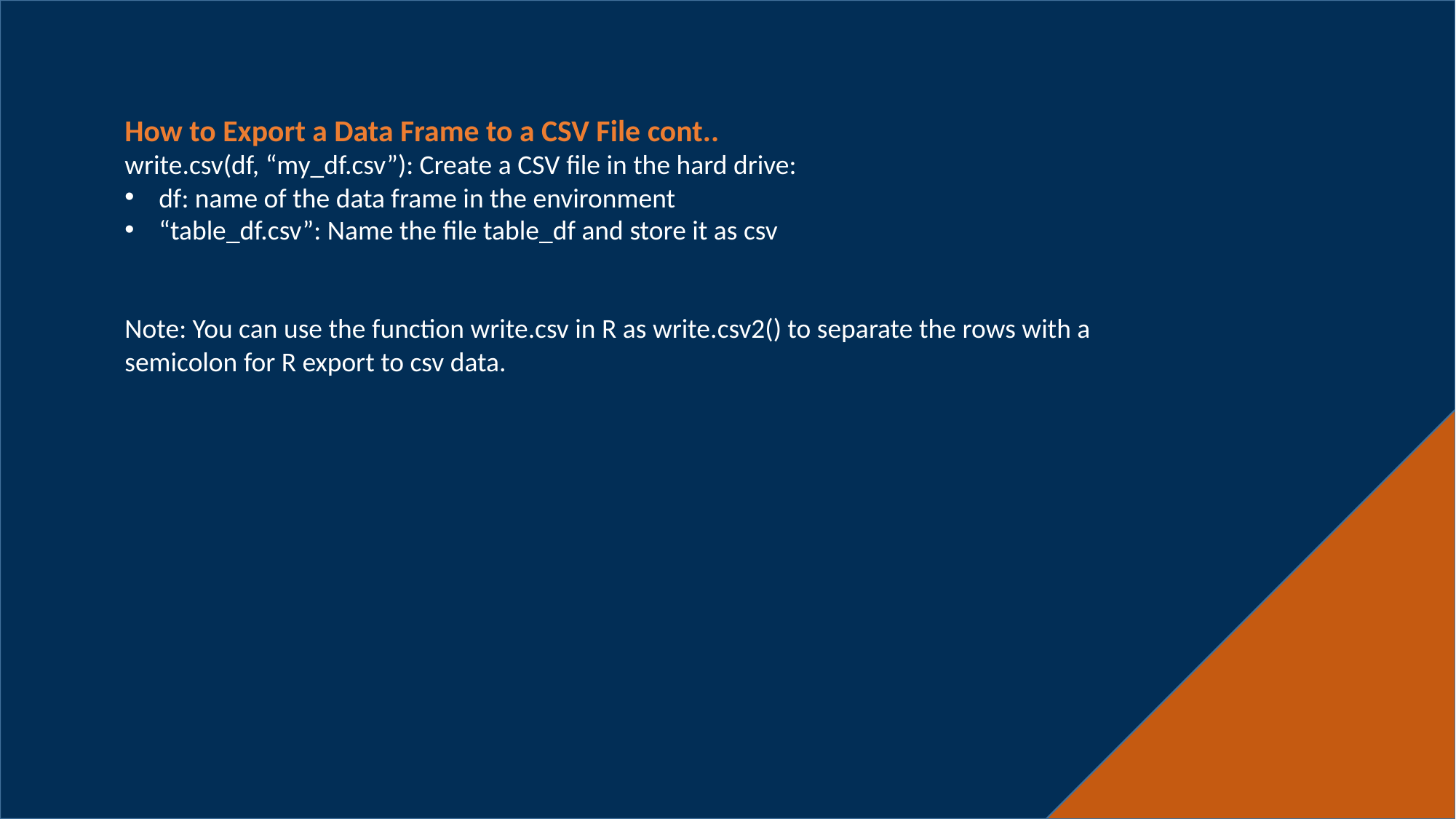

How to Export a Data Frame to a CSV File cont..
write.csv(df, “my_df.csv”): Create a CSV file in the hard drive:
df: name of the data frame in the environment
“table_df.csv”: Name the file table_df and store it as csv

Note: You can use the function write.csv in R as write.csv2() to separate the rows with a semicolon for R export to csv data.